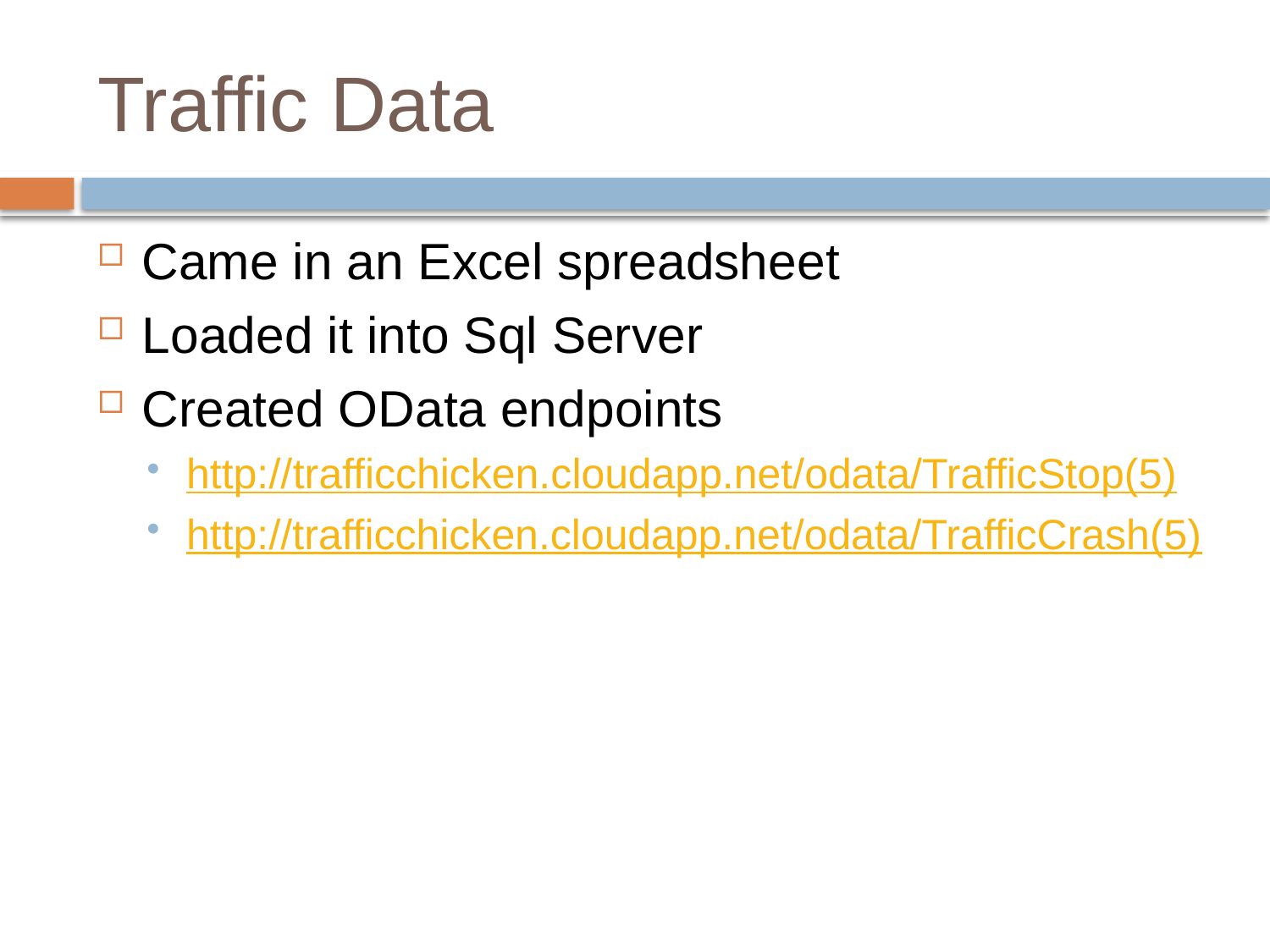

# Traffic Data
Came in an Excel spreadsheet
Loaded it into Sql Server
Created OData endpoints
http://trafficchicken.cloudapp.net/odata/TrafficStop(5)
http://trafficchicken.cloudapp.net/odata/TrafficCrash(5)